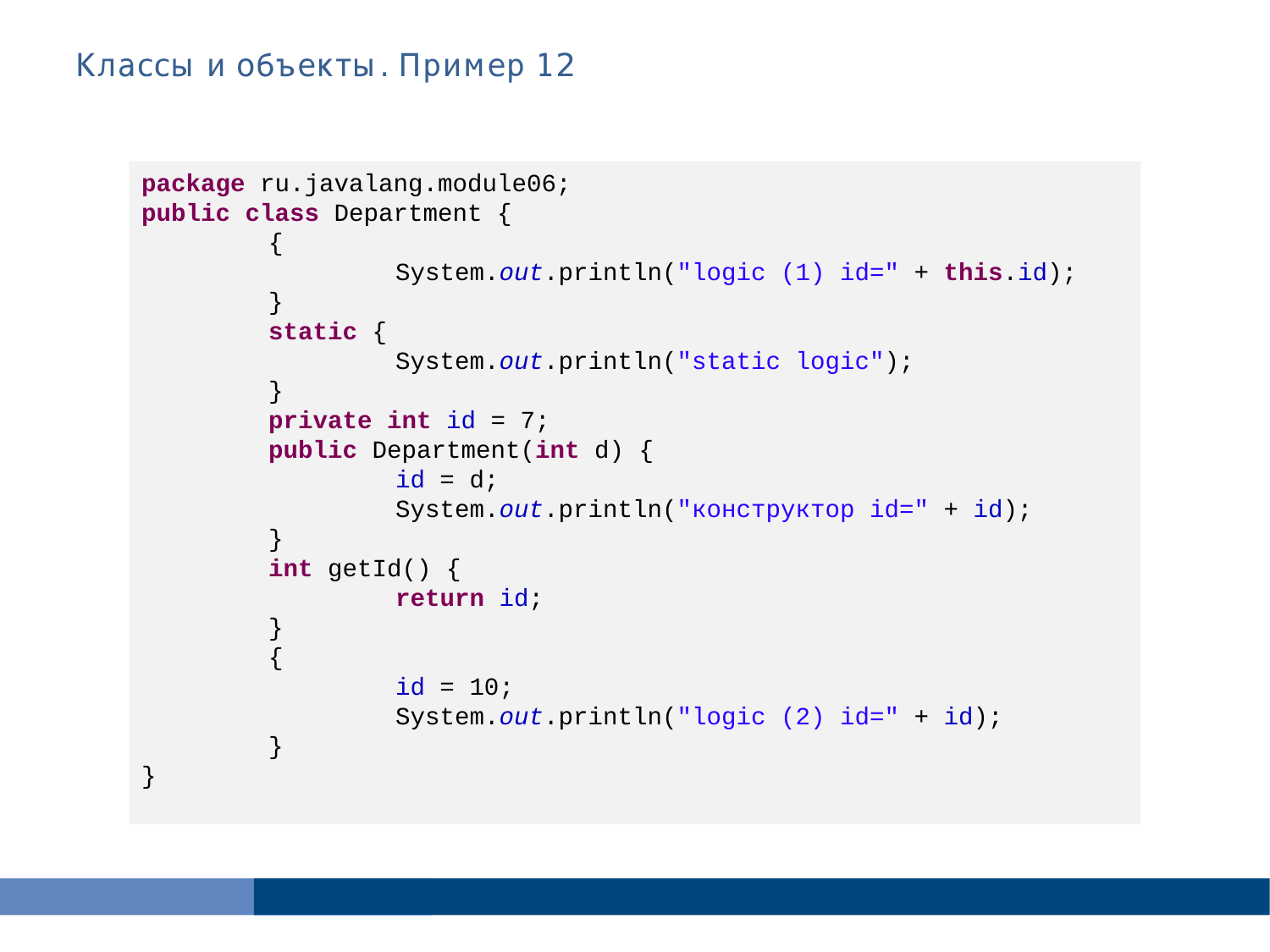

Классы и объекты. Пример 12
package ru.javalang.module06;
public class Department {
	{
		System.out.println("logic (1) id=" + this.id);
	}
	static {
		System.out.println("static logic");
	}
	private int id = 7;
	public Department(int d) {
		id = d;
		System.out.println("конструктор id=" + id);
	}
	int getId() {
		return id;
	}
	{
		id = 10;
		System.out.println("logic (2) id=" + id);
	}
}